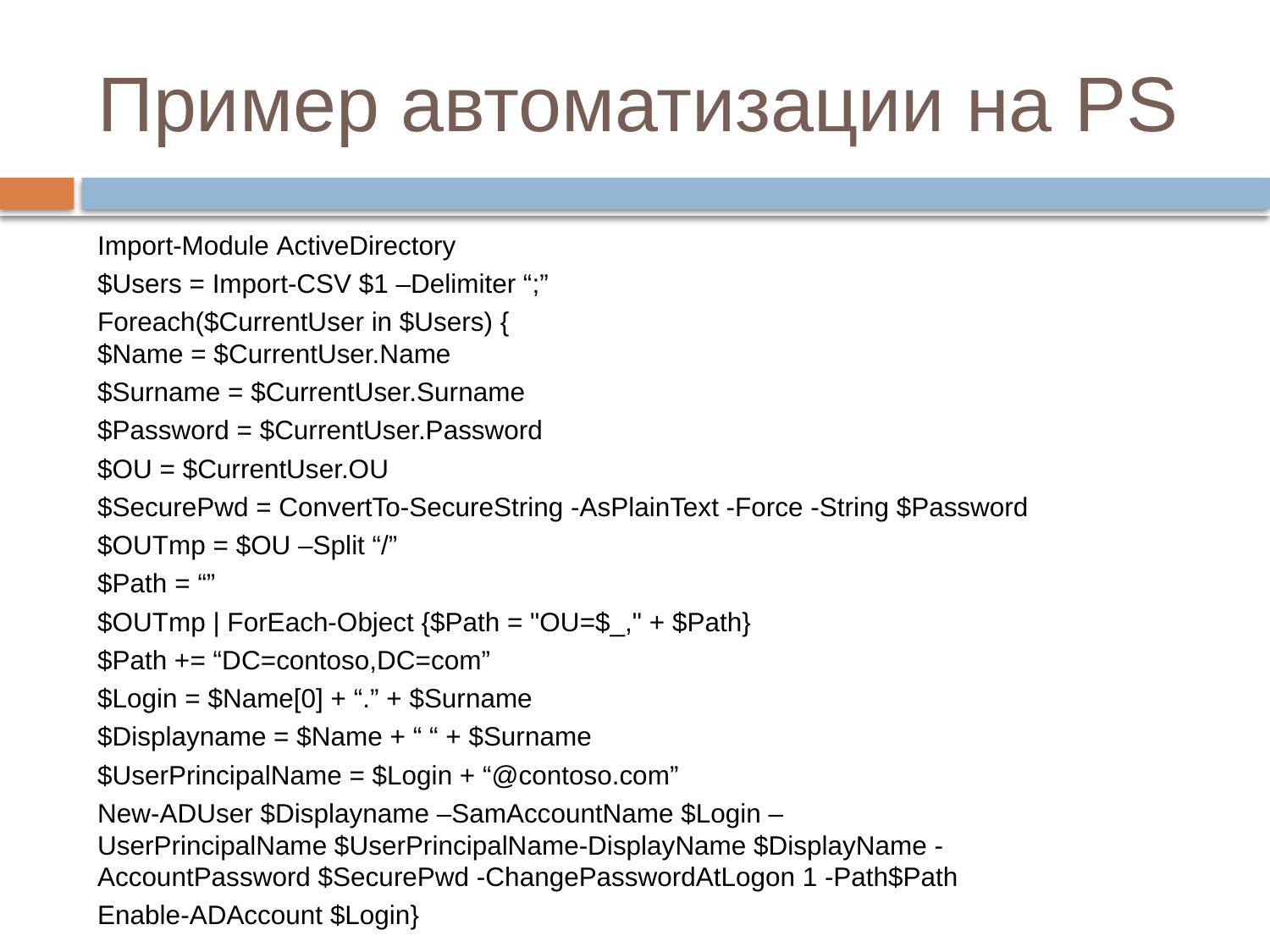

# Пример автоматизации на PS
Import-Module ActiveDirectory
$Users = Import-CSV $1 –Delimiter “;”
Foreach($CurrentUser in $Users) {
$Name = $CurrentUser.Name
$Surname = $CurrentUser.Surname
$Password = $CurrentUser.Password
$OU = $CurrentUser.OU
$SecurePwd = ConvertTo-SecureString -AsPlainText -Force -String $Password
$OUTmp = $OU –Split “/”
$Path = “”
$OUTmp | ForEach-Object {$Path = "OU=$_," + $Path}
$Path += “DC=contoso,DC=com”
$Login = $Name[0] + “.” + $Surname
$Displayname = $Name + “ “ + $Surname
$UserPrincipalName = $Login + “@contoso.com”
New-ADUser $Displayname –SamAccountName $Login –UserPrincipalName $UserPrincipalName-DisplayName $DisplayName -AccountPassword $SecurePwd -ChangePasswordAtLogon 1 -Path$Path
Enable-ADAccount $Login}